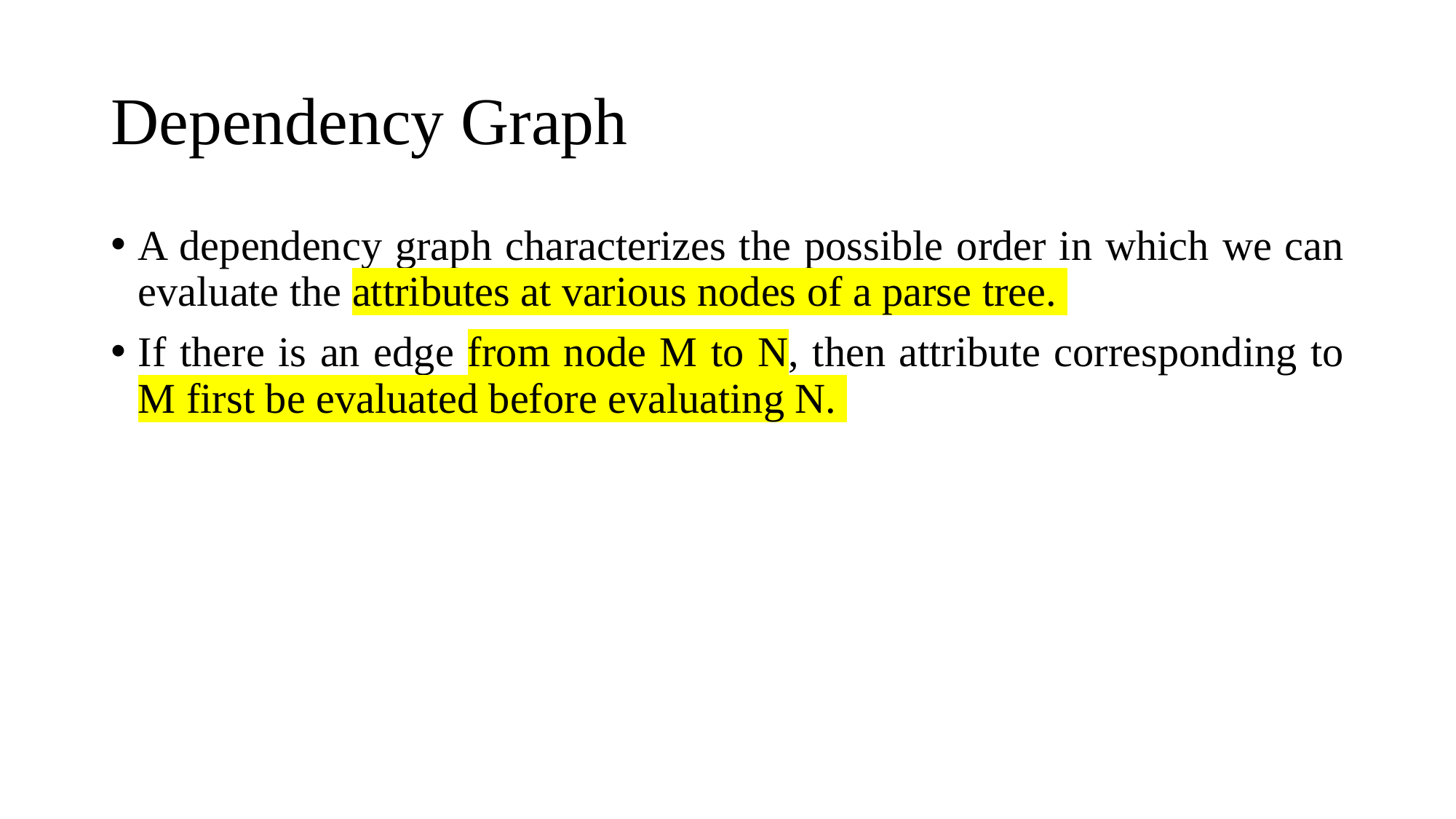

# Dependency Graph
A dependency graph characterizes the possible order in which we can evaluate the attributes at various nodes of a parse tree.
If there is an edge from node M to N, then attribute corresponding to M first be evaluated before evaluating N.